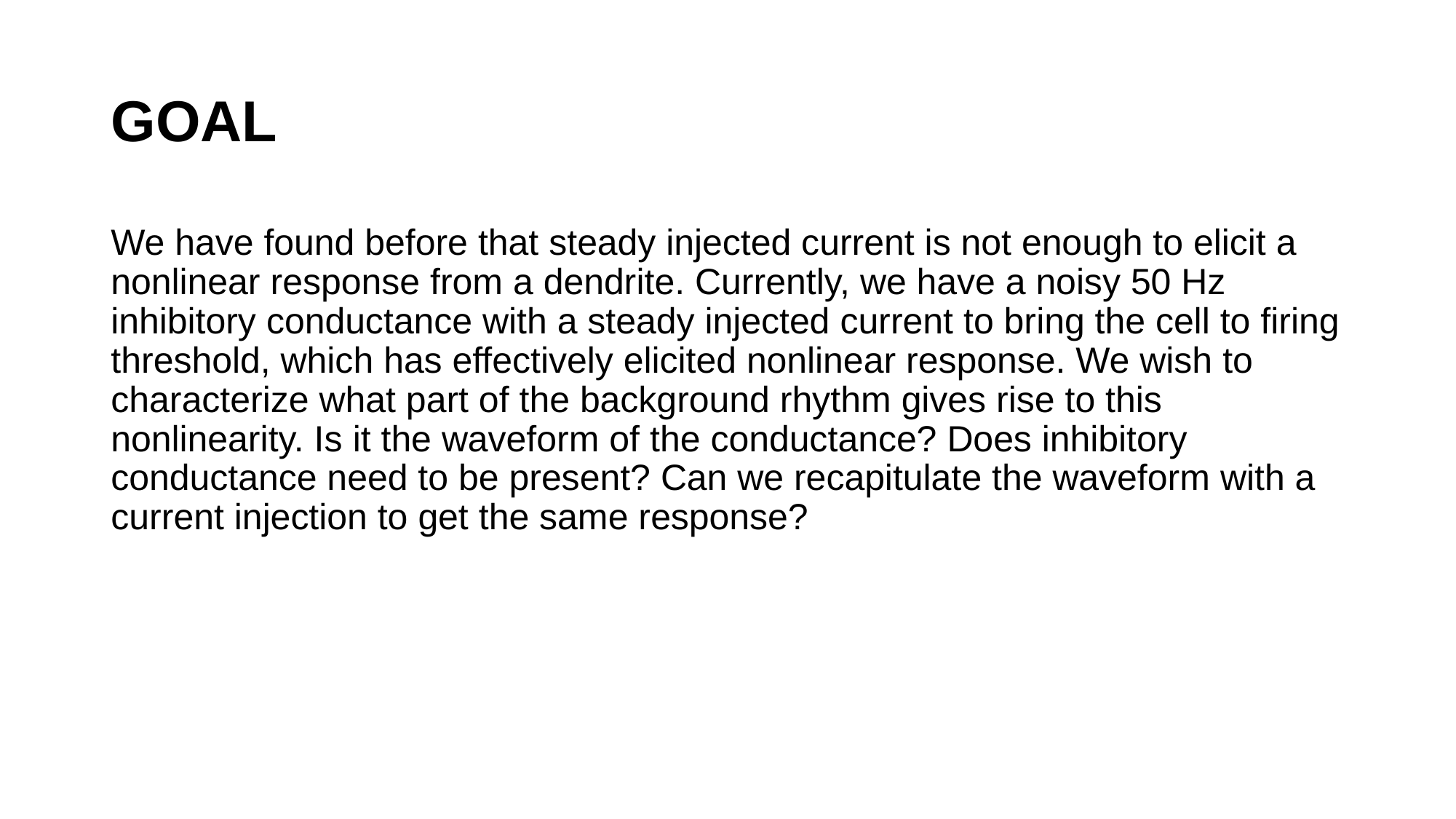

# GOAL
We have found before that steady injected current is not enough to elicit a nonlinear response from a dendrite. Currently, we have a noisy 50 Hz inhibitory conductance with a steady injected current to bring the cell to firing threshold, which has effectively elicited nonlinear response. We wish to characterize what part of the background rhythm gives rise to this nonlinearity. Is it the waveform of the conductance? Does inhibitory conductance need to be present? Can we recapitulate the waveform with a current injection to get the same response?